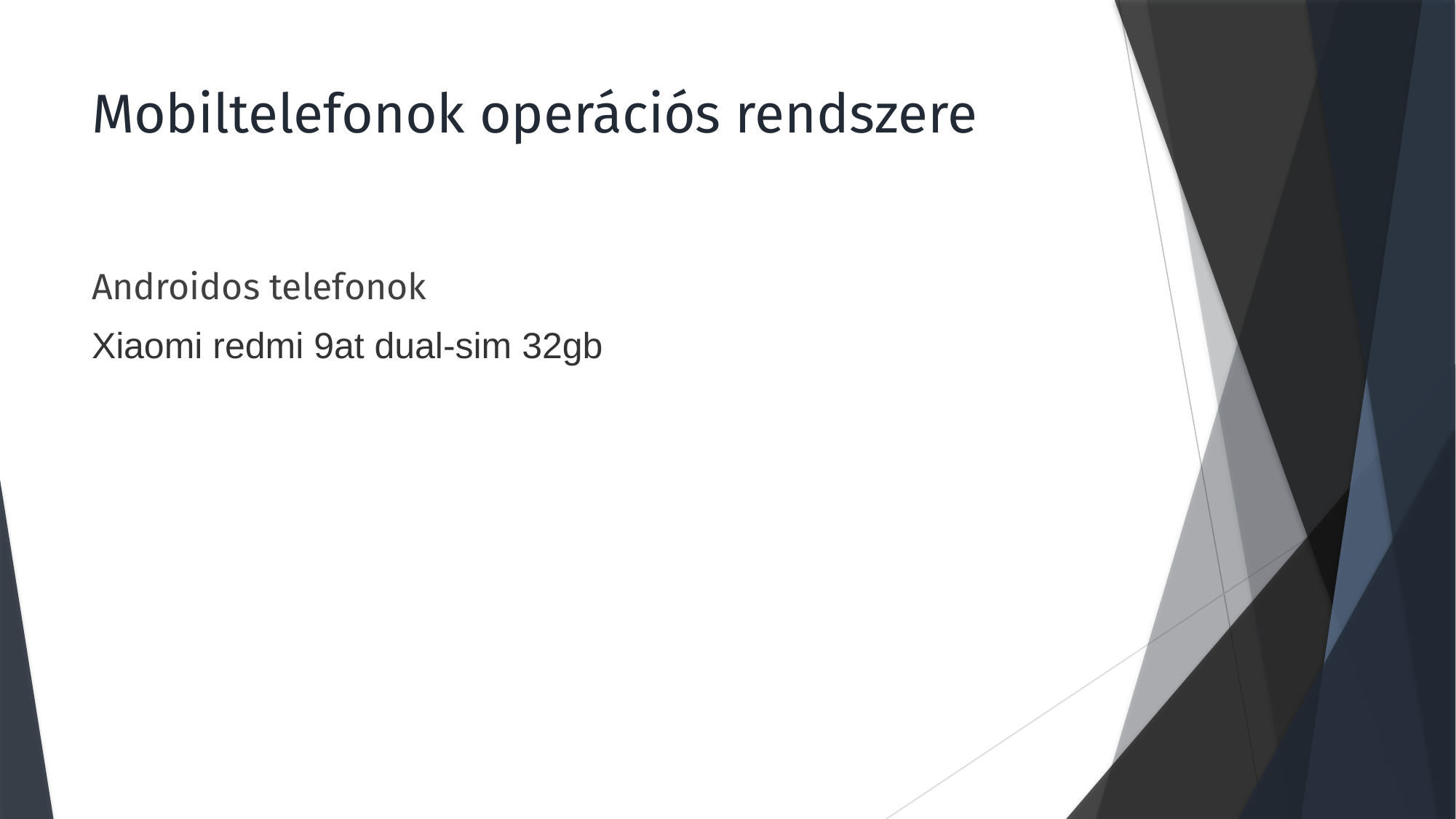

# Mobiltelefonok operációs rendszere
Androidos telefonok
Xiaomi redmi 9at dual-sim 32gb